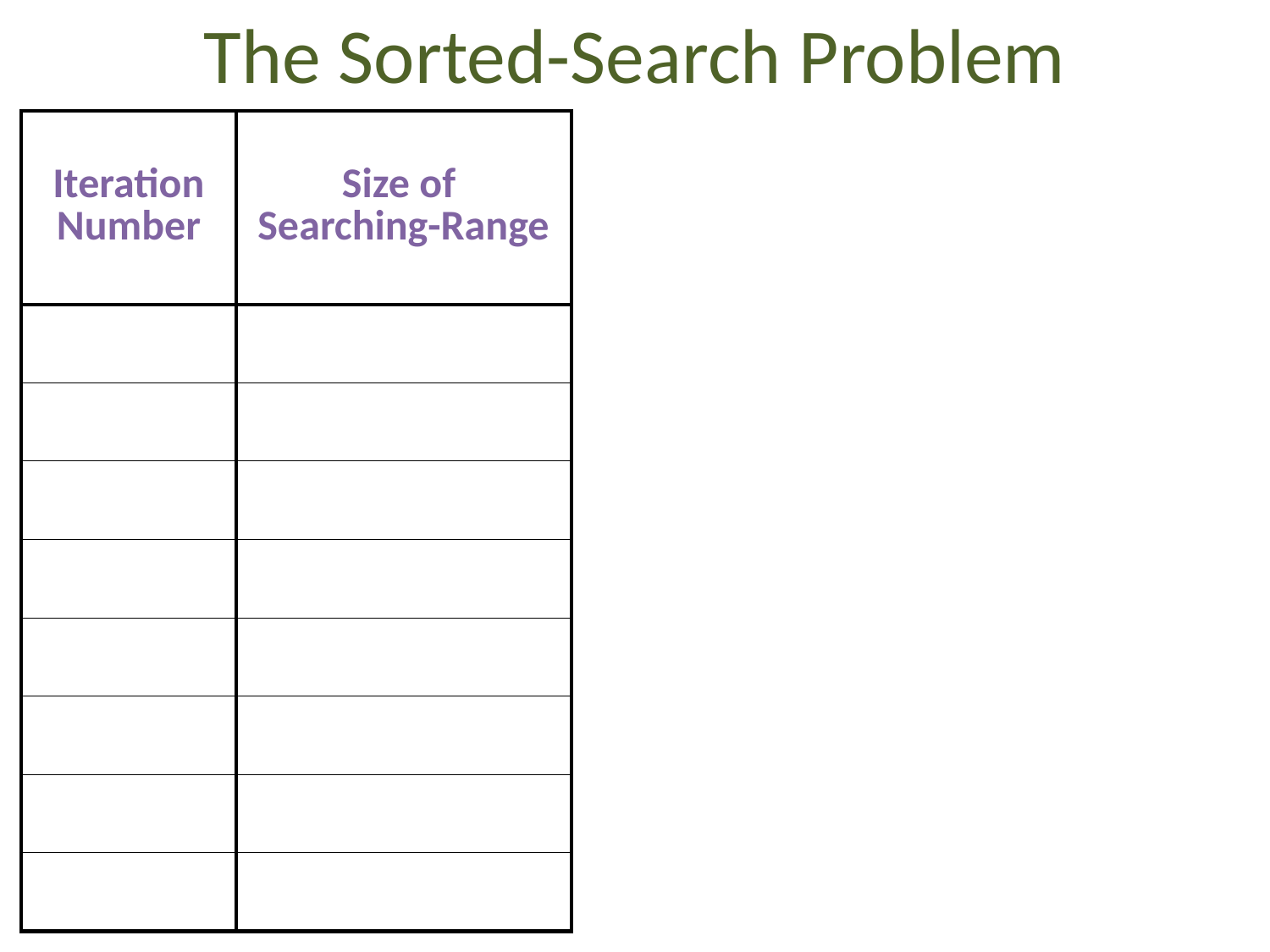

# The Sorted-Search Problem
| Iteration Number | Size of Searching-Range |
| --- | --- |
|  |  |
|  |  |
|  |  |
|  |  |
|  |  |
|  |  |
|  |  |
|  |  |